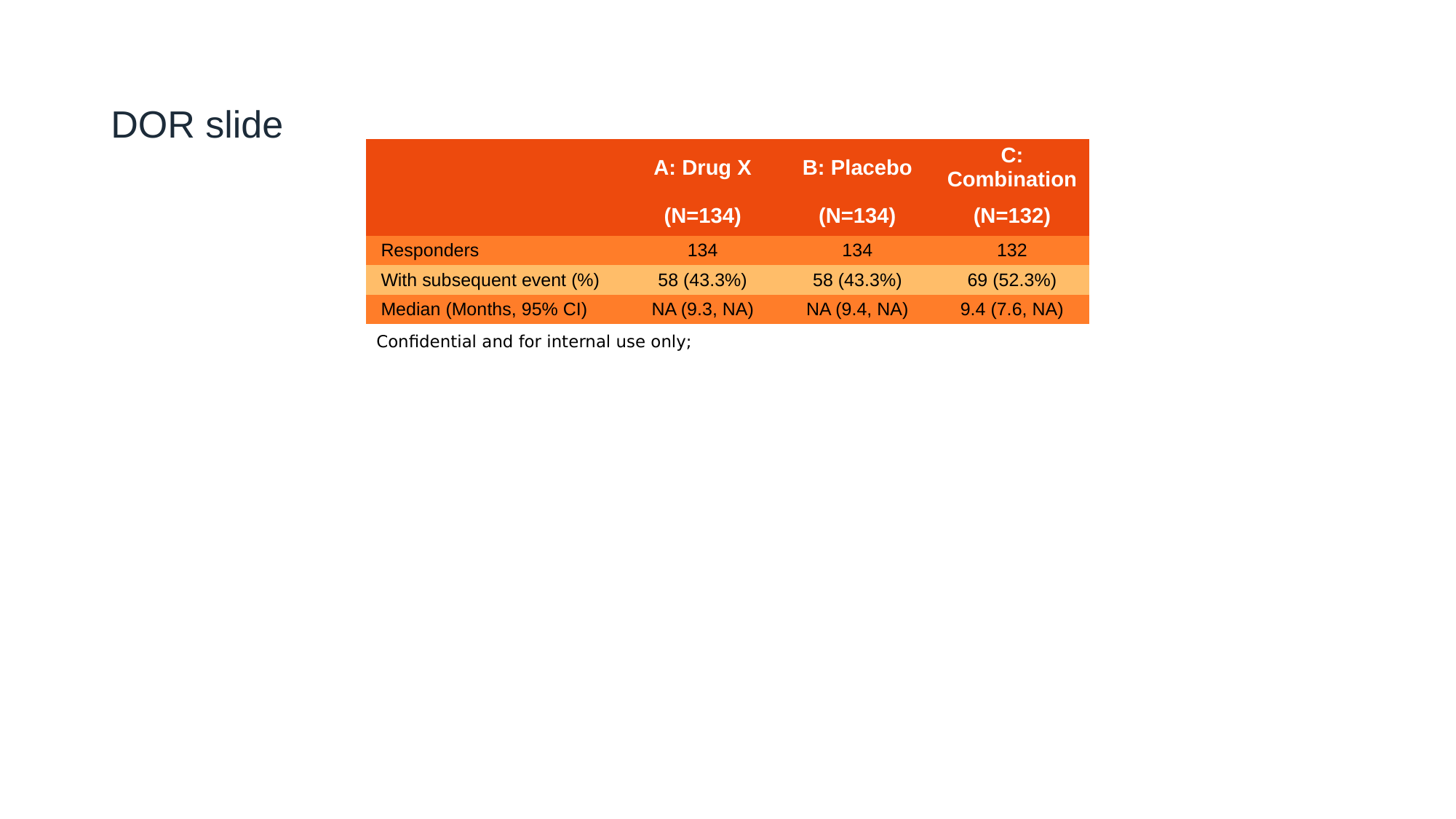

# DOR slide
|  | A: Drug X | B: Placebo | C: Combination |
| --- | --- | --- | --- |
|  | (N=134) | (N=134) | (N=132) |
| Responders | 134 | 134 | 132 |
| With subsequent event (%) | 58 (43.3%) | 58 (43.3%) | 69 (52.3%) |
| Median (Months, 95% CI) | NA (9.3, NA) | NA (9.4, NA) | 9.4 (7.6, NA) |
| Confidential and for internal use only; |  |  |  |